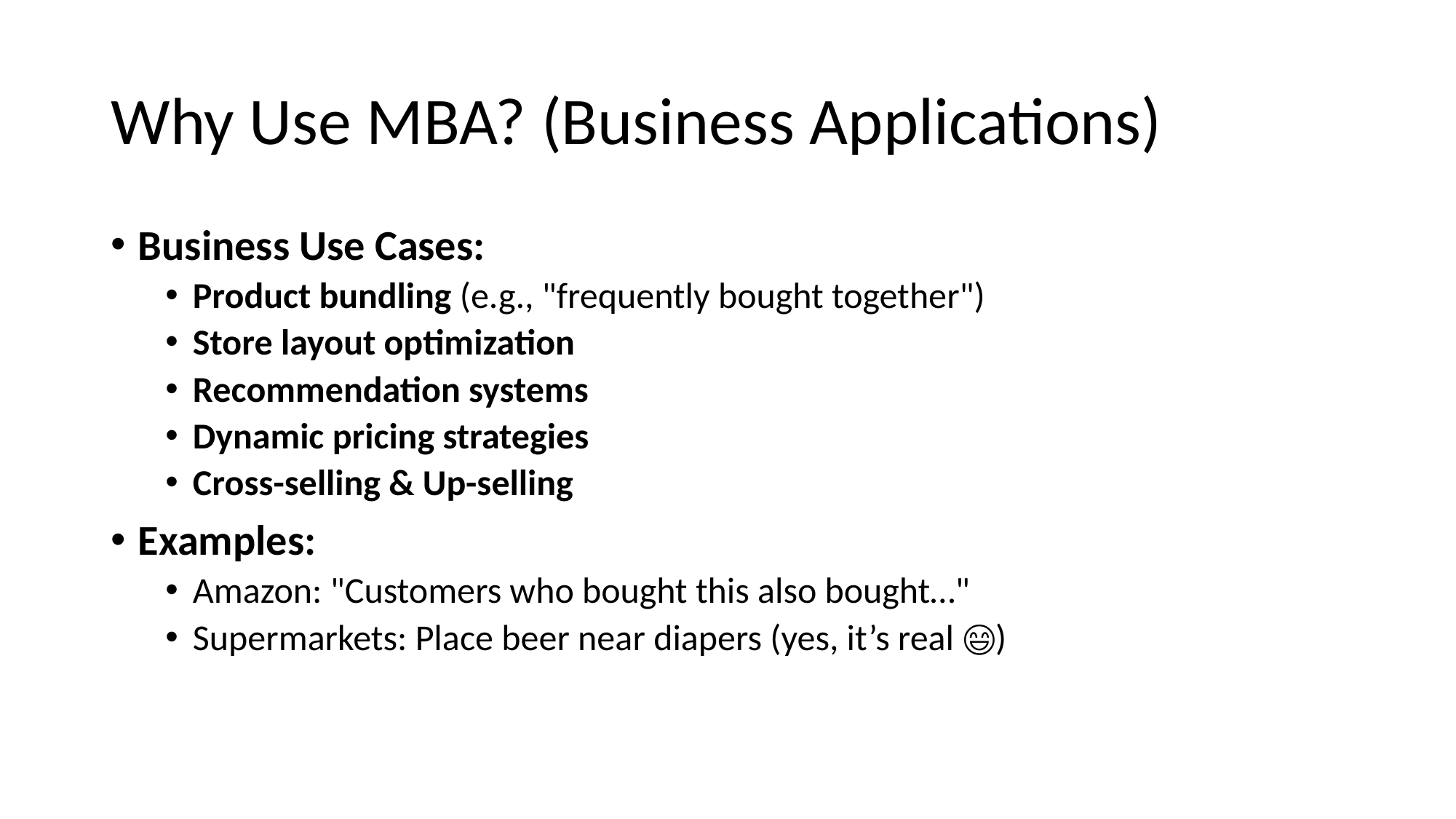

# Why Use MBA? (Business Applications)
Business Use Cases:
Product bundling (e.g., "frequently bought together")
Store layout optimization
Recommendation systems
Dynamic pricing strategies
Cross-selling & Up-selling
Examples:
Amazon: "Customers who bought this also bought…"
Supermarkets: Place beer near diapers (yes, it’s real 😄)